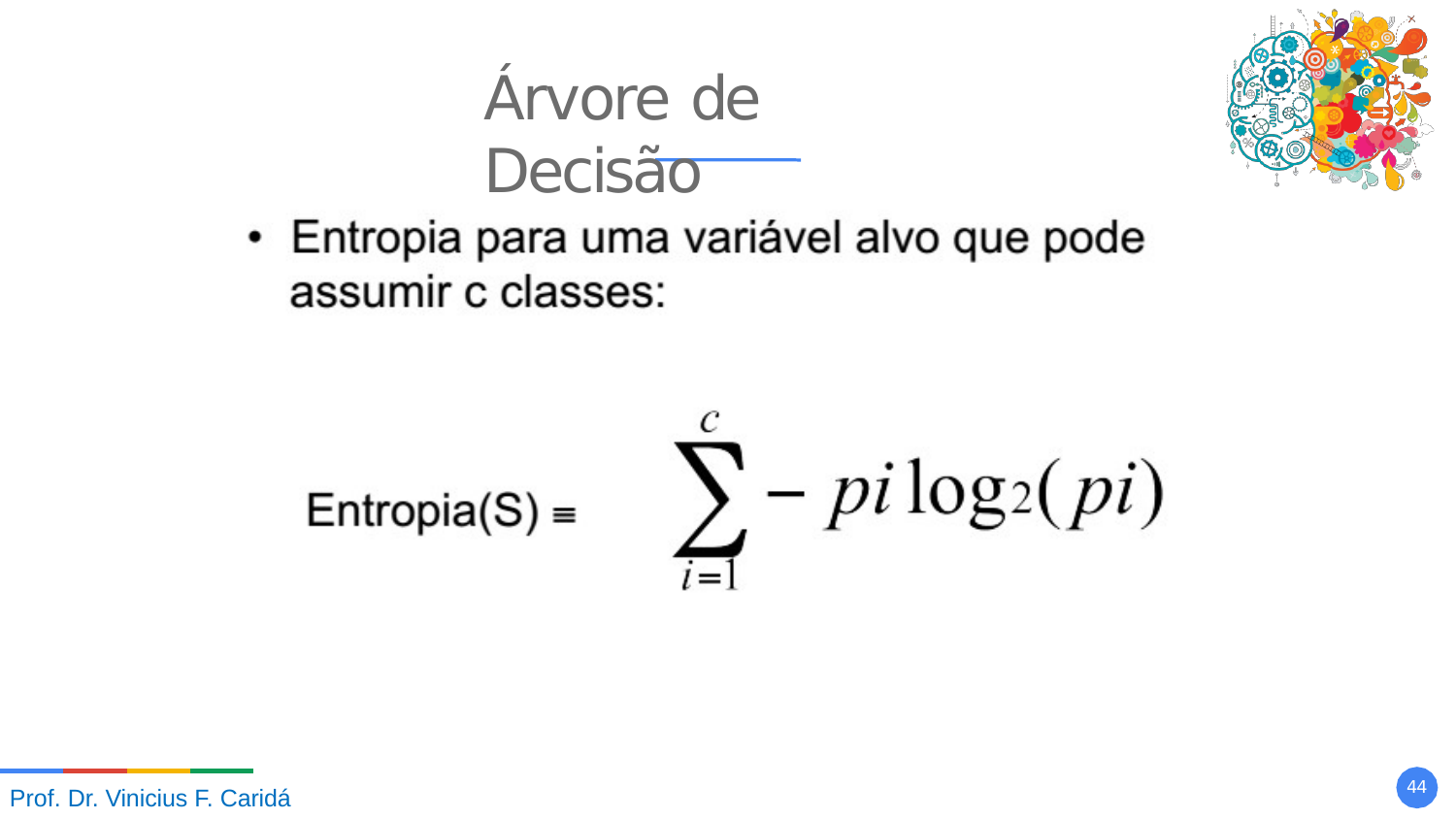

# Árvore de Decisão

44
Prof. Dr. Vinicius F. Caridá